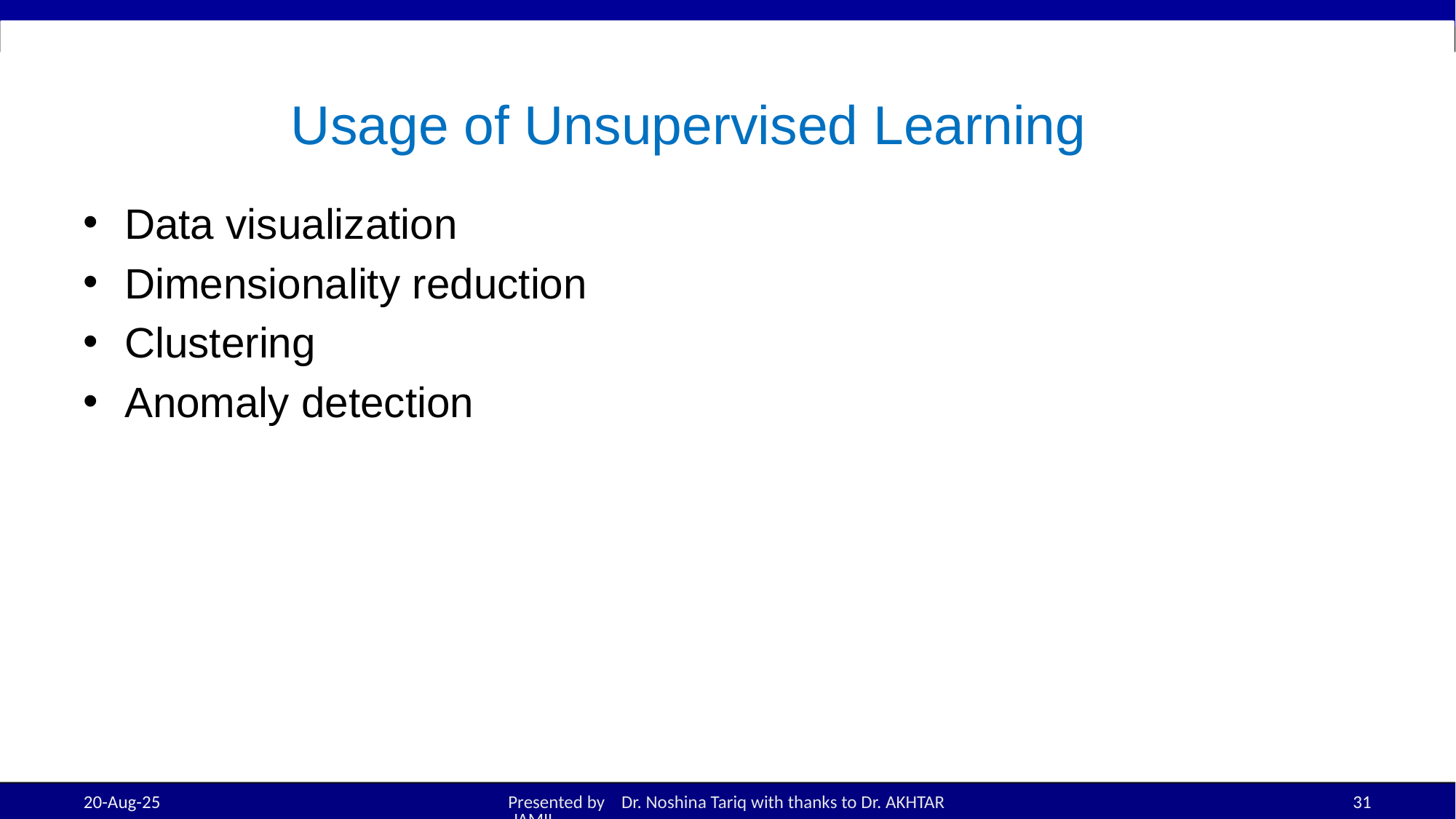

# Usage of Unsupervised Learning
Data visualization
Dimensionality reduction
Clustering
Anomaly detection
20-Aug-25
Presented by    Dr. Noshina Tariq with thanks to Dr. AKHTAR JAMIL
31